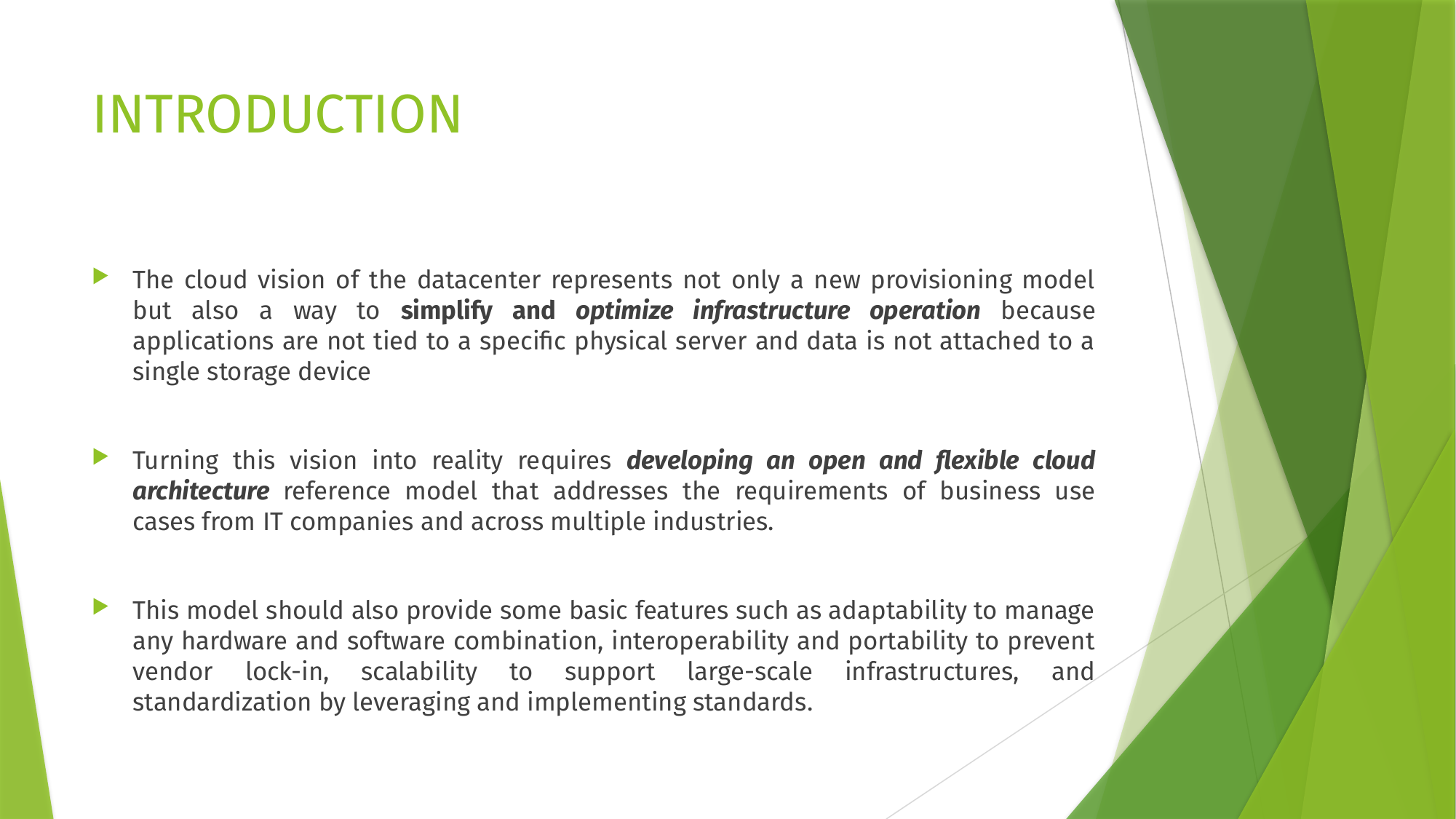

# INTRODUCTION
The cloud vision of the datacenter represents not only a new provisioning model but also a way to simplify and optimize infrastructure operation because applications are not tied to a specific physical server and data is not attached to a single storage device

Turning this vision into reality requires developing an open and flexible cloud architecture reference model that addresses the requirements of business use cases from IT companies and across multiple industries.

This model should also provide some basic features such as adaptability to manage any hardware and software combination, interoperability and portability to prevent vendor lock-in, scalability to support large-scale infrastructures, and standardization by leveraging and implementing standards.